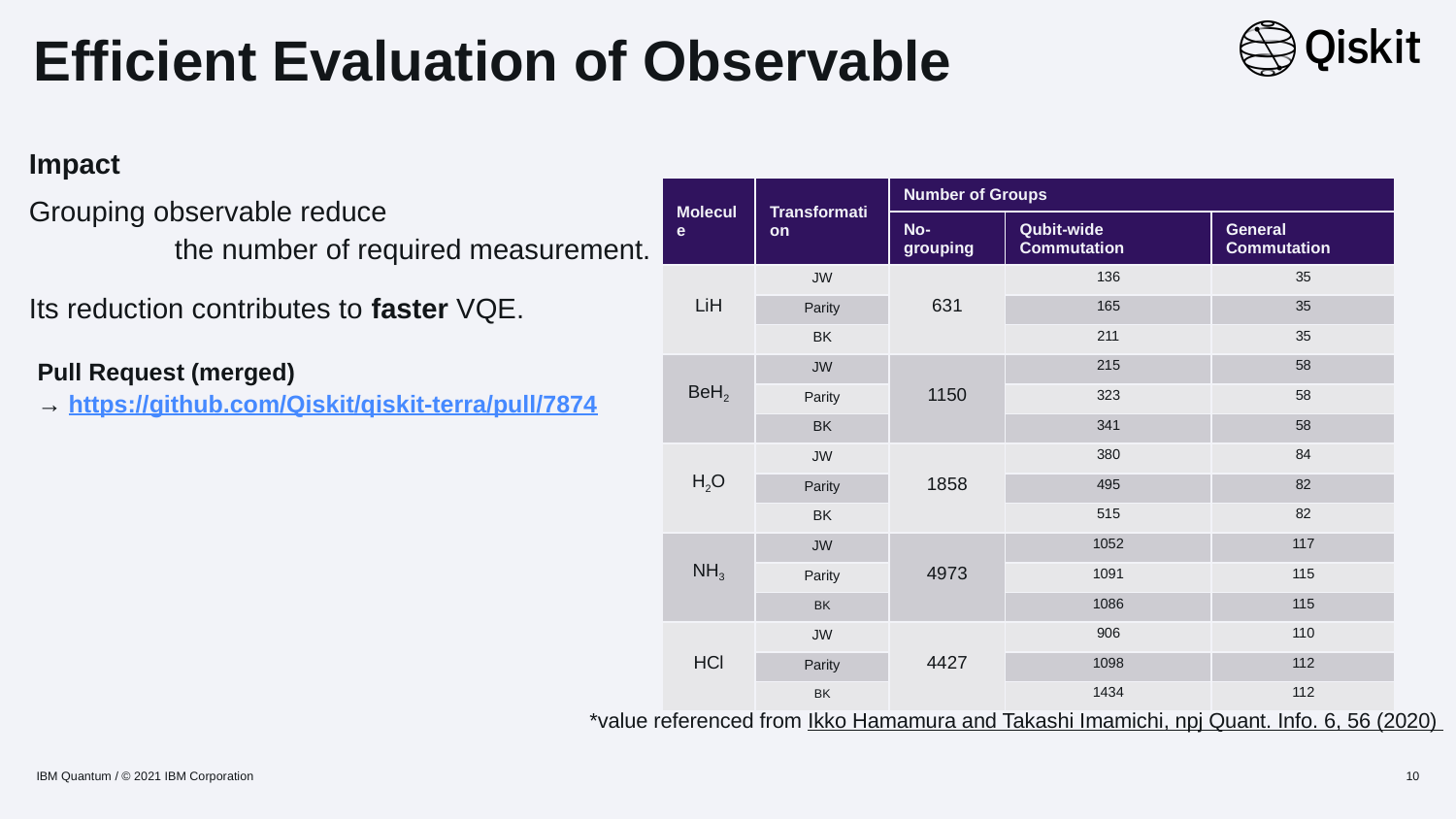

# Efficient Evaluation of Observable
Impact
| Molecule | Transformation | Number of Groups |  |  |
| --- | --- | --- | --- | --- |
| Molecule | Transformation | No-grouping | Qubit-wide Commutation | General Commutation |
| LiH | JW | 631 | 136 | 35 |
|  | Parity |  | 165 | 35 |
|  | BK |  | 211 | 35 |
| BeH2 | JW | 1150 | 215 | 58 |
|  | Parity |  | 323 | 58 |
|  | BK |  | 341 | 58 |
| H2O | JW | 1858 | 380 | 84 |
|  | Parity |  | 495 | 82 |
|  | BK |  | 515 | 82 |
| NH3 | JW | 4973 | 1052 | 117 |
|  | Parity |  | 1091 | 115 |
|  | BK |  | 1086 | 115 |
| HCl | JW | 4427 | 906 | 110 |
|  | Parity |  | 1098 | 112 |
|  | BK |  | 1434 | 112 |
Grouping observable reduce
	the number of required measurement.
Its reduction contributes to faster VQE.
Pull Request (merged)
→ https://github.com/Qiskit/qiskit-terra/pull/7874
*value referenced from Ikko Hamamura and Takashi Imamichi, npj Quant. Info. 6, 56 (2020)
IBM Quantum / © 2021 IBM Corporation
10